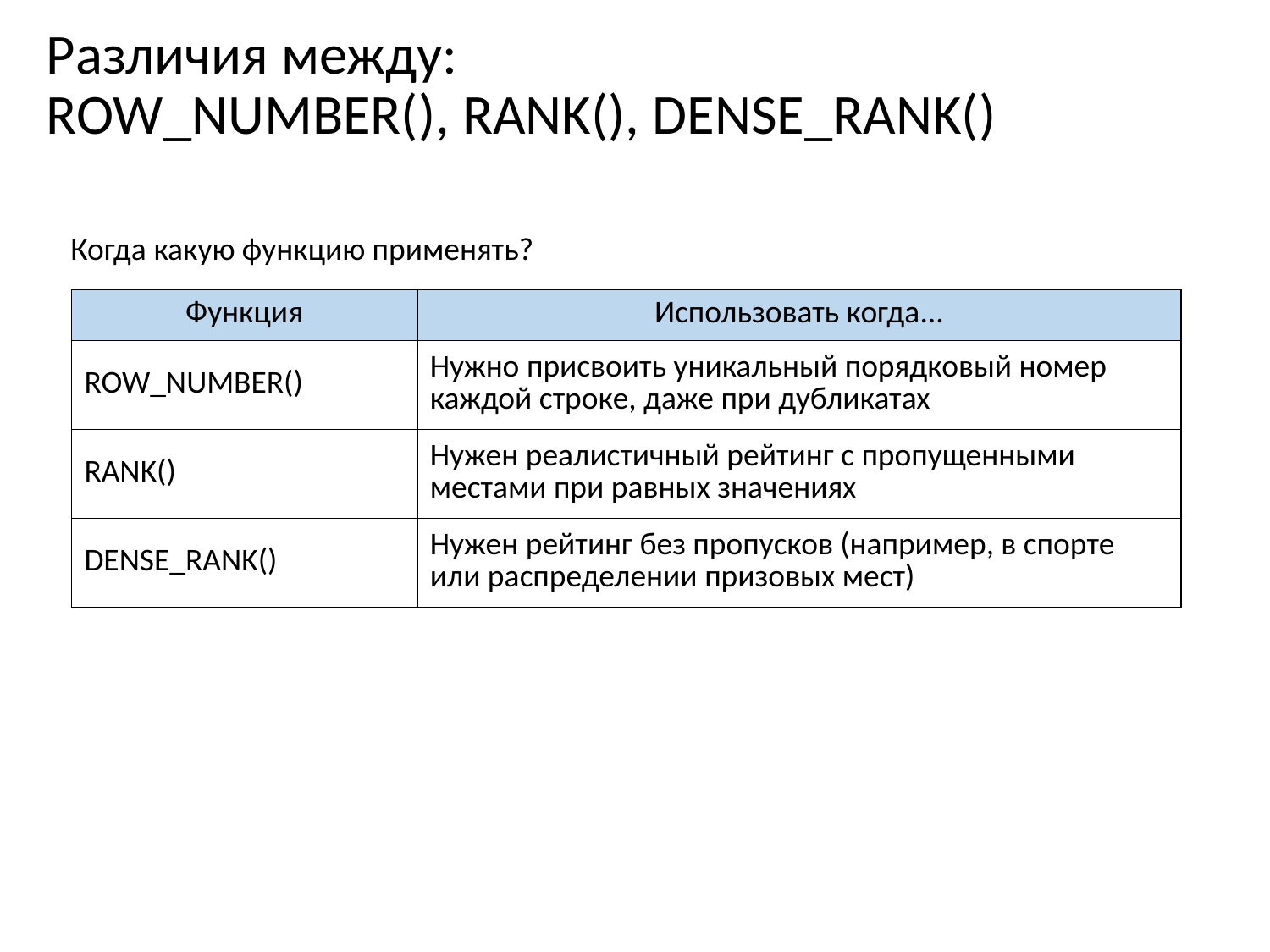

# Различия между: ROW_NUMBER(), RANK(), DENSE_RANK()
Когда какую функцию применять?
| Функция | Использовать когда... |
| --- | --- |
| ROW\_NUMBER() | Нужно присвоить уникальный порядковый номер каждой строке, даже при дубликатах |
| RANK() | Нужен реалистичный рейтинг с пропущенными местами при равных значениях |
| DENSE\_RANK() | Нужен рейтинг без пропусков (например, в спорте или распределении призовых мест) |